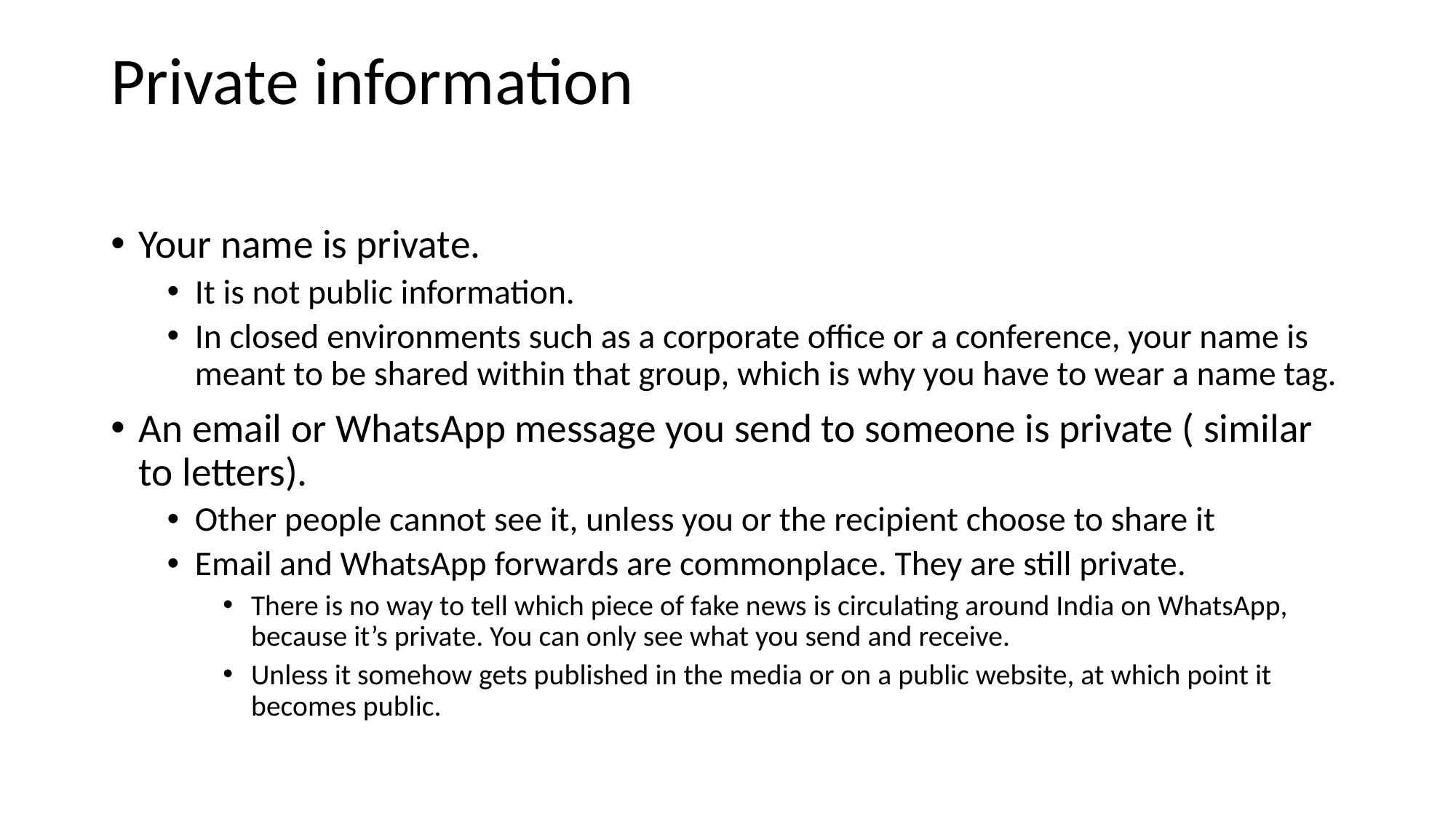

# Private information
Your name is private.
It is not public information.
In closed environments such as a corporate office or a conference, your name is meant to be shared within that group, which is why you have to wear a name tag.
An email or WhatsApp message you send to someone is private ( similar to letters).
Other people cannot see it, unless you or the recipient choose to share it
Email and WhatsApp forwards are commonplace. They are still private.
There is no way to tell which piece of fake news is circulating around India on WhatsApp, because it’s private. You can only see what you send and receive.
Unless it somehow gets published in the media or on a public website, at which point it becomes public.